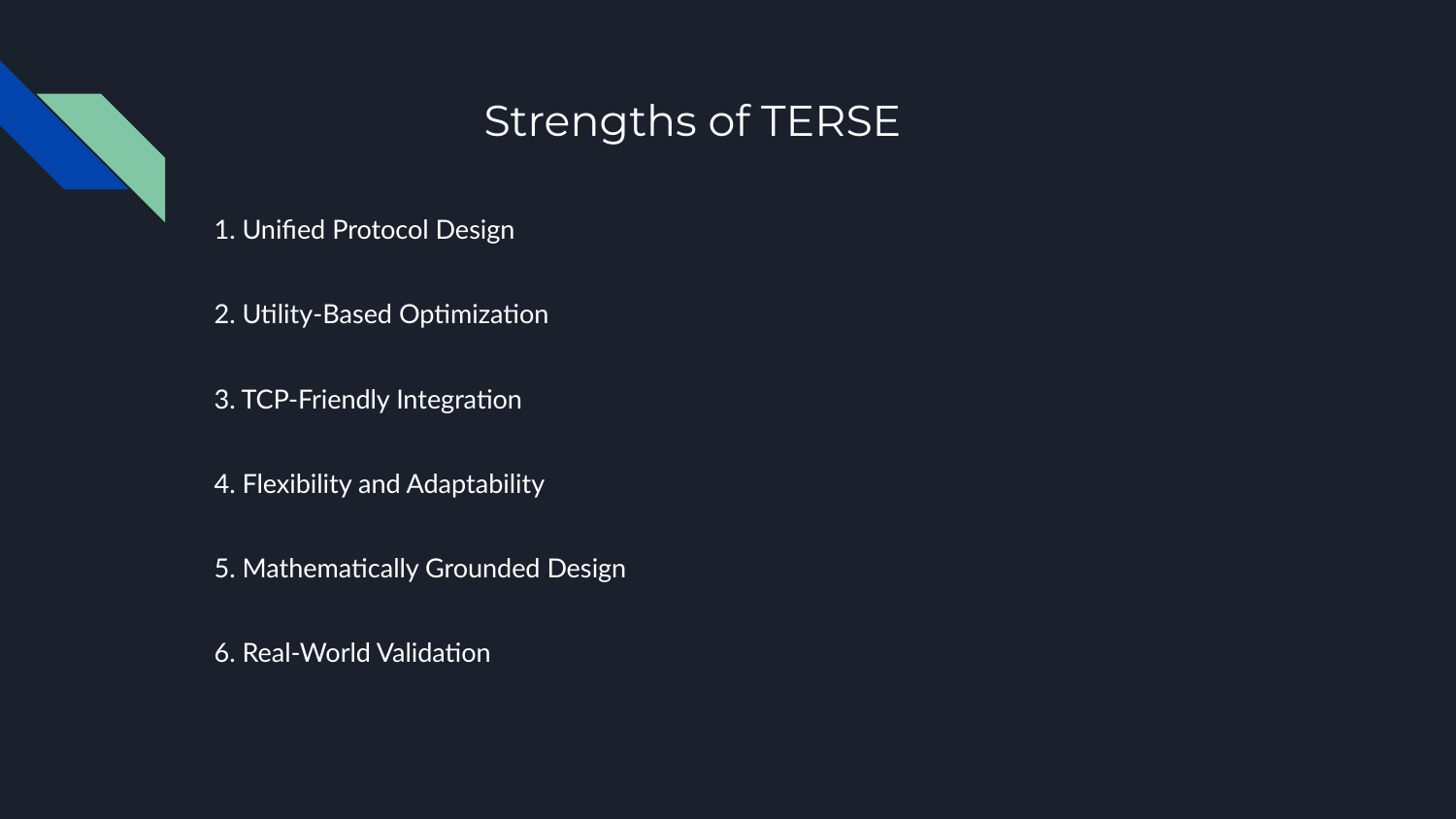

# Strengths of TERSE
1. Unified Protocol Design
2. Utility-Based Optimization
3. TCP-Friendly Integration
4. Flexibility and Adaptability
5. Mathematically Grounded Design
6. Real-World Validation